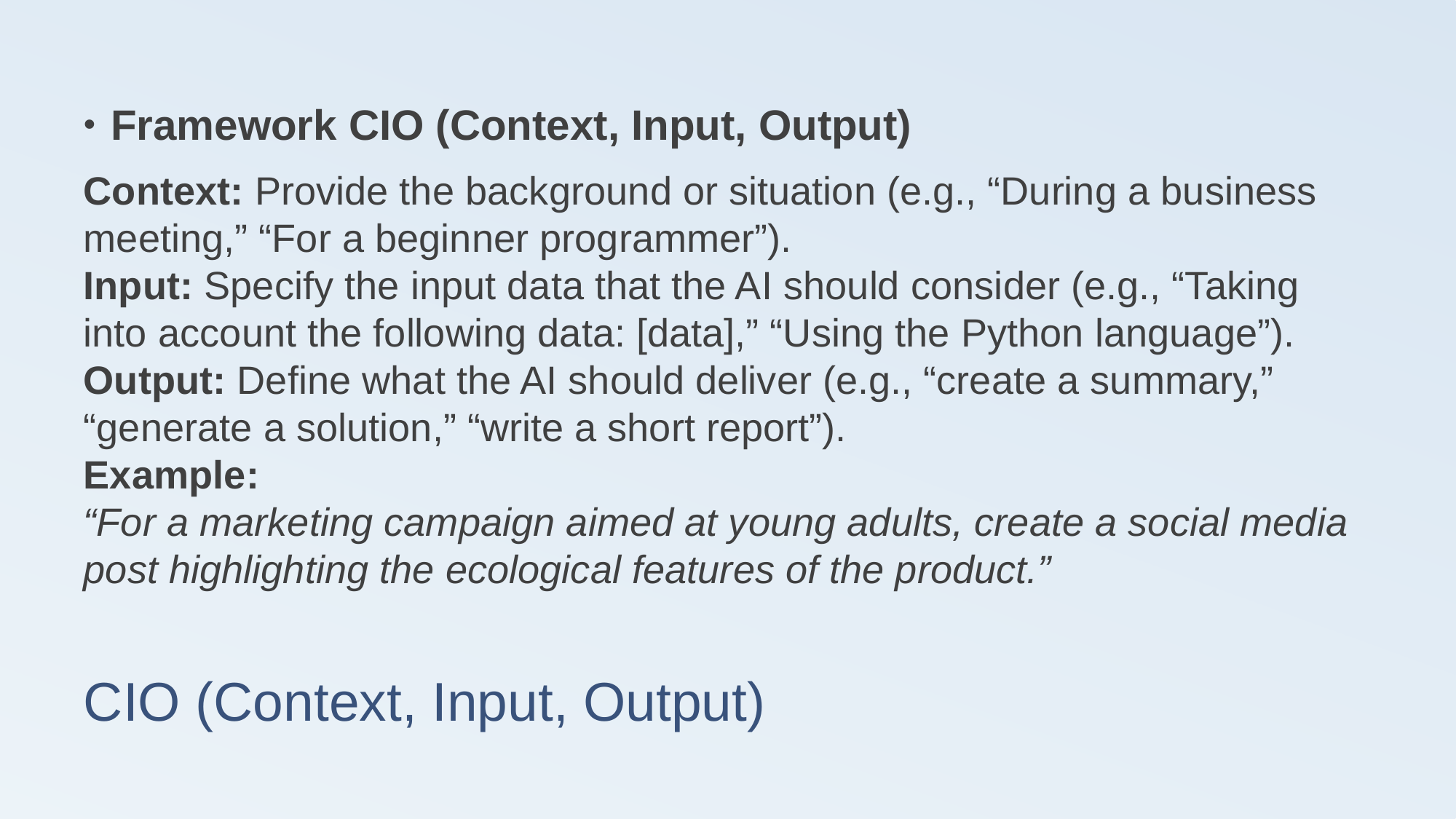

Framework CIO (Context, Input, Output)
Context: Provide the background or situation (e.g., “During a business meeting,” “For a beginner programmer”).
Input: Specify the input data that the AI should consider (e.g., “Taking into account the following data: [data],” “Using the Python language”).
Output: Define what the AI should deliver (e.g., “create a summary,” “generate a solution,” “write a short report”).
Example:
“For a marketing campaign aimed at young adults, create a social media post highlighting the ecological features of the product.”
# CIO (Context, Input, Output)